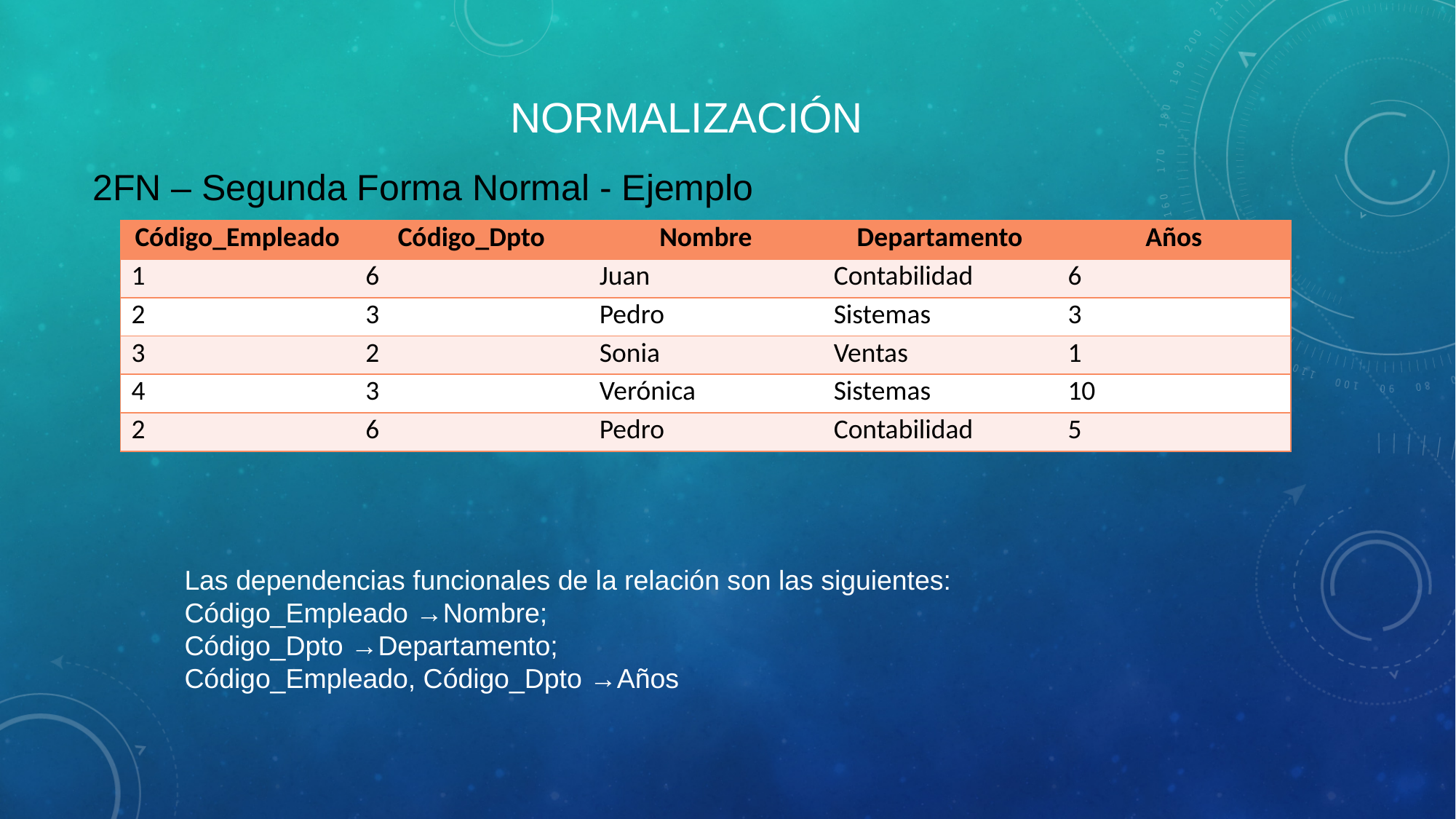

# normalización
2FN – Segunda Forma Normal - Ejemplo
| Código\_Empleado | Código\_Dpto | Nombre | Departamento | Años |
| --- | --- | --- | --- | --- |
| 1 | 6 | Juan | Contabilidad | 6 |
| 2 | 3 | Pedro | Sistemas | 3 |
| 3 | 2 | Sonia | Ventas | 1 |
| 4 | 3 | Verónica | Sistemas | 10 |
| 2 | 6 | Pedro | Contabilidad | 5 |
Las dependencias funcionales de la relación son las siguientes:
Código_Empleado →Nombre;
Código_Dpto →Departamento;
Código_Empleado, Código_Dpto →Años